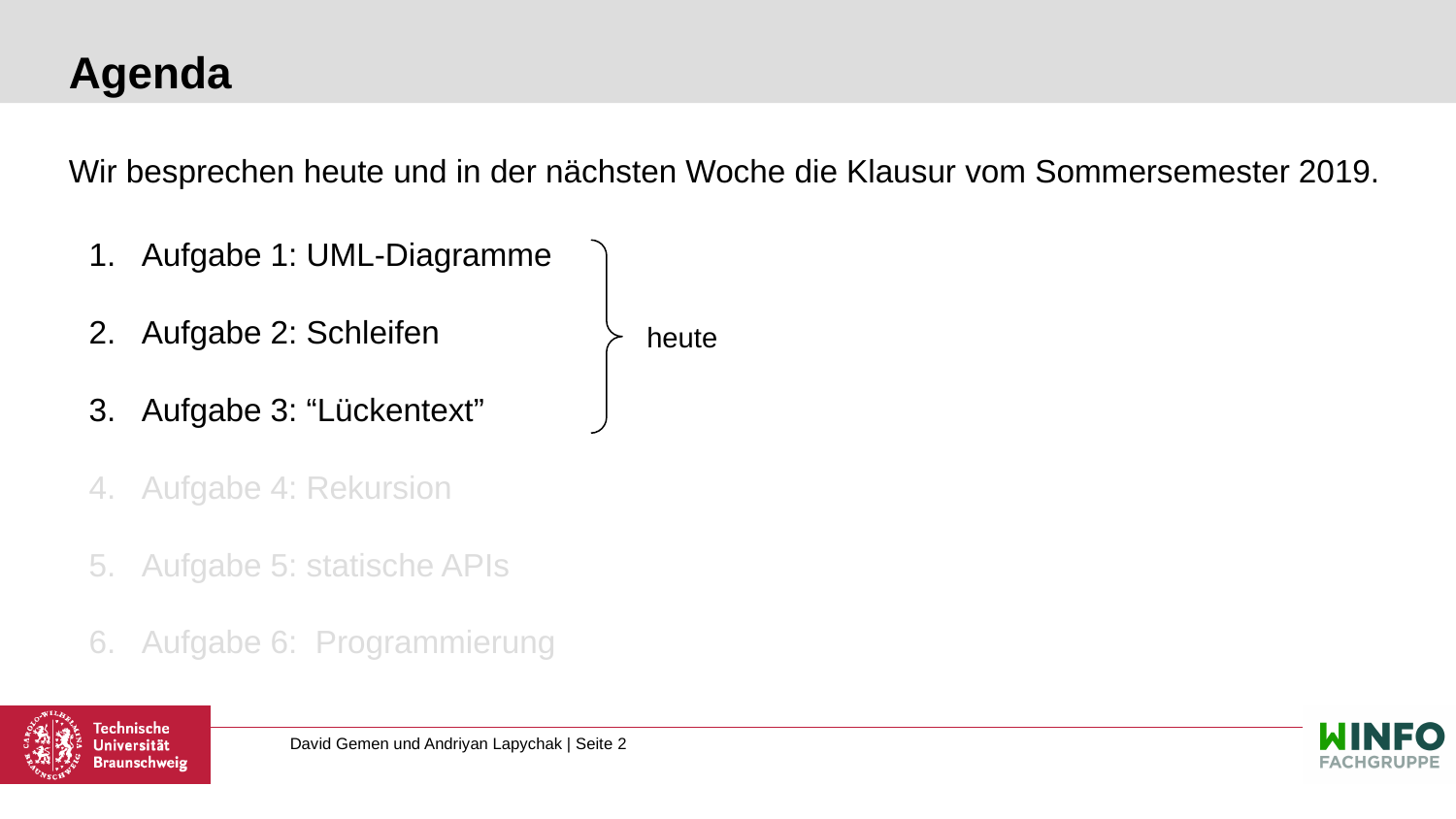

# Agenda
Wir besprechen heute und in der nächsten Woche die Klausur vom Sommersemester 2019.
Aufgabe 1: UML-Diagramme
Aufgabe 2: Schleifen
Aufgabe 3: “Lückentext”
Aufgabe 4: Rekursion
Aufgabe 5: statische APIs
Aufgabe 6:  Programmierung

heute